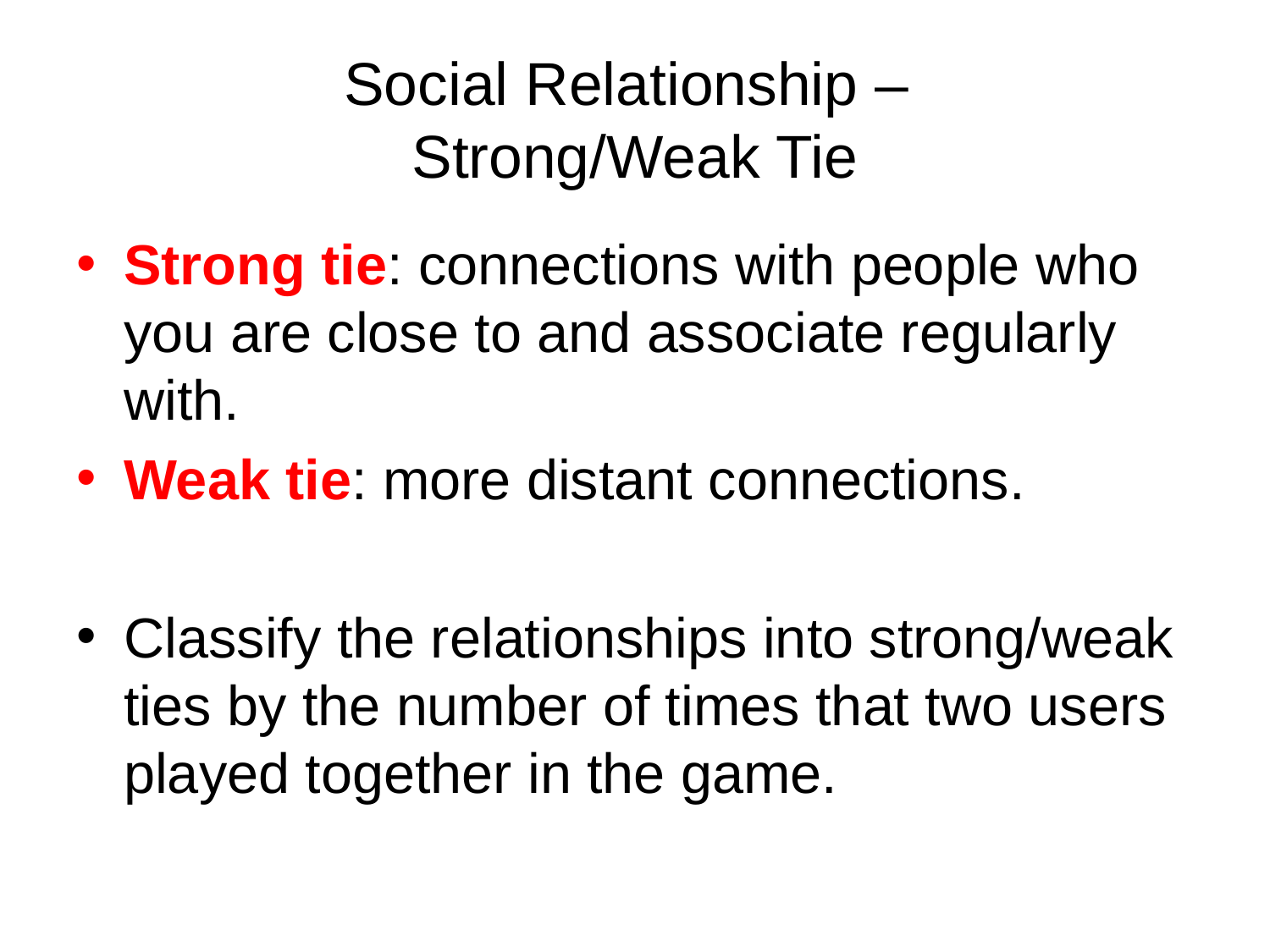

# Social Relationship – Strong/Weak Tie
Strong tie: connections with people who you are close to and associate regularly with.
Weak tie: more distant connections.

Classify the relationships into strong/weak ties by the number of times that two users played together in the game.